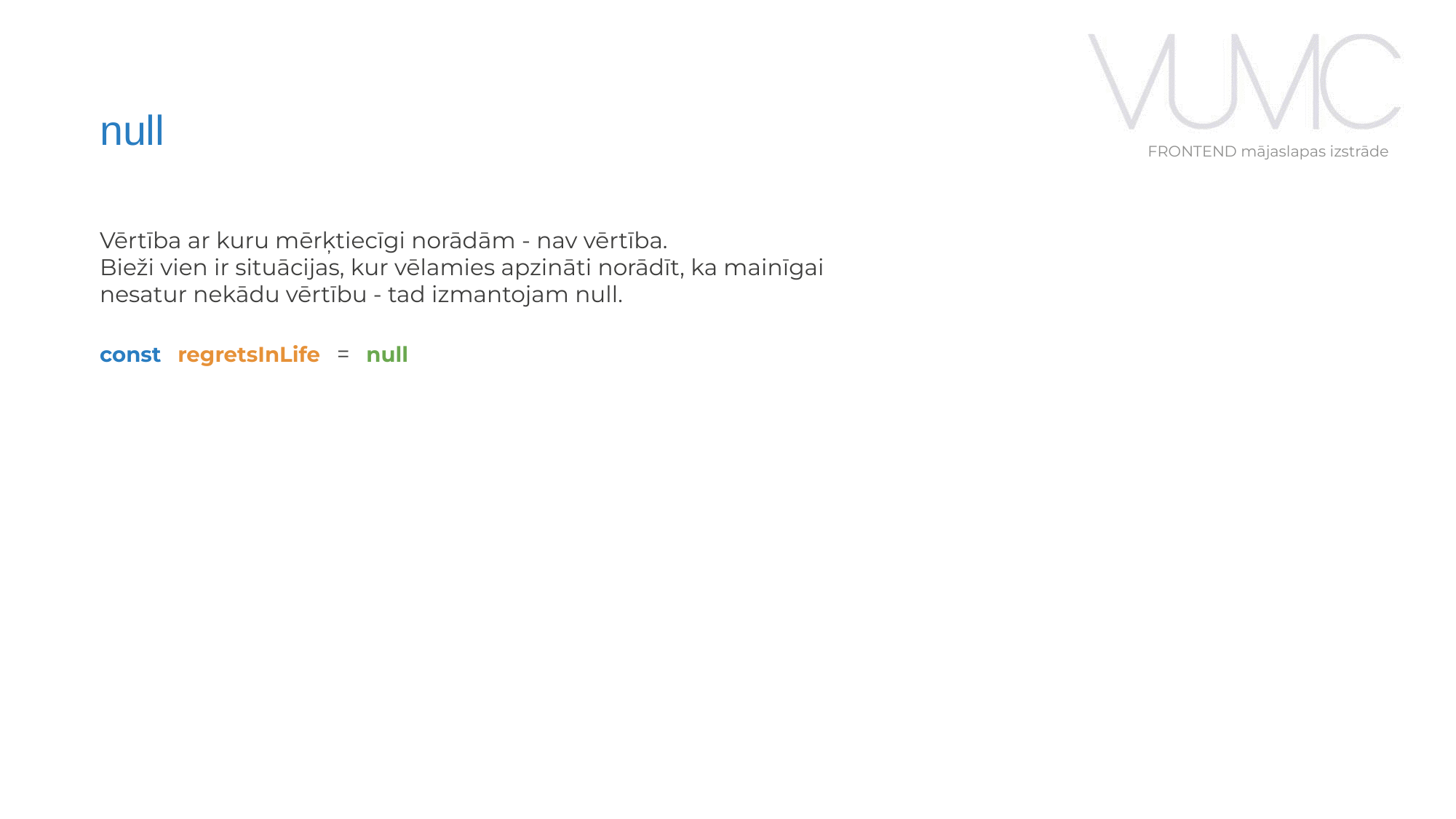

null
FRONTEND mājaslapas izstrāde
Vērtība ar kuru mērķtiecīgi norādām - nav vērtība.
Bieži vien ir situācijas, kur vēlamies apzināti norādīt, ka mainīgai nesatur nekādu vērtību - tad izmantojam null.

const regretsInLife = null
16